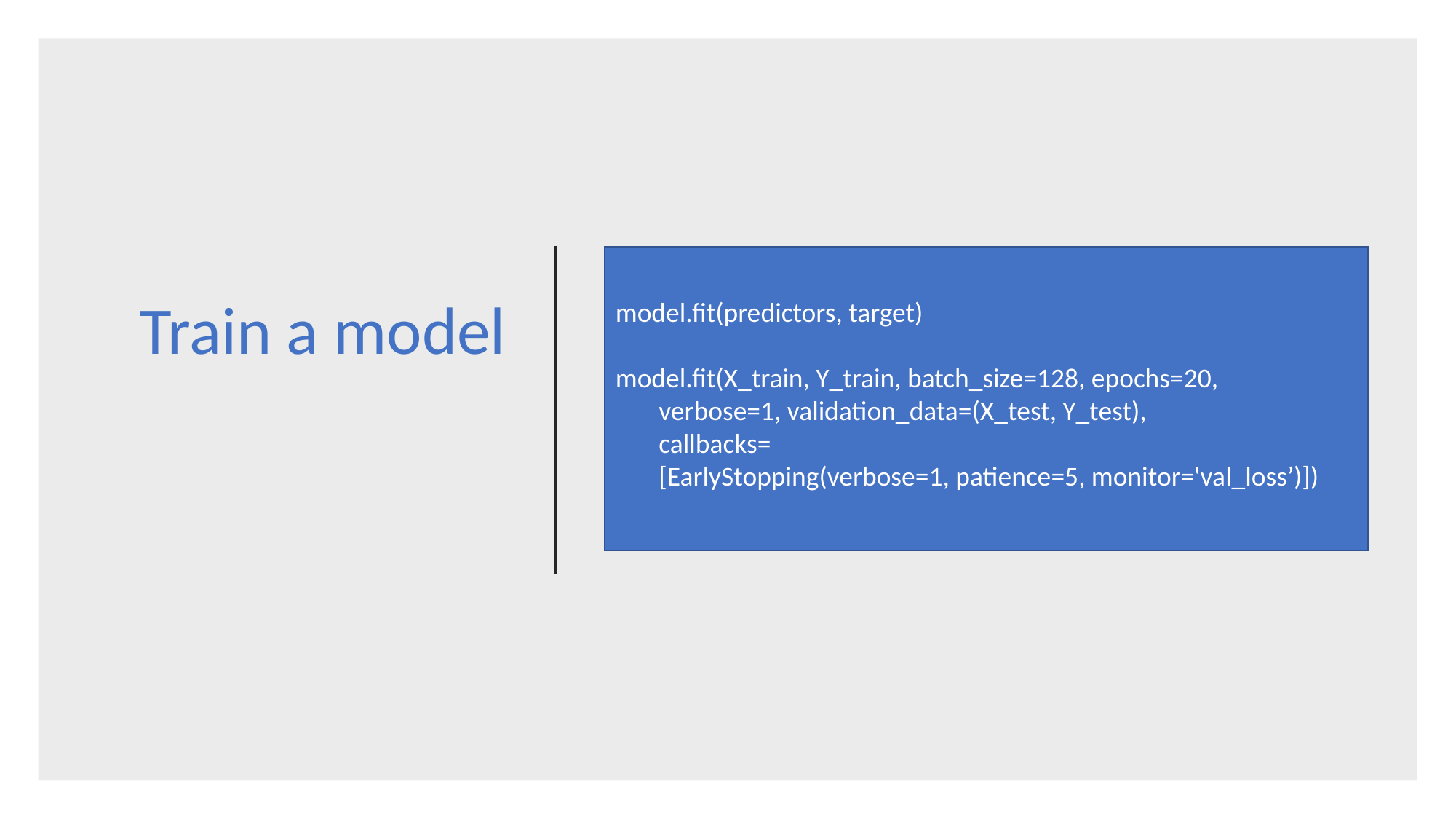

# Train a model

model.fit(predictors, target)

model.fit(X_train, Y_train, batch_size=128, epochs=20,
       verbose=1, validation_data=(X_test, Y_test),
       callbacks=
       [EarlyStopping(verbose=1, patience=5, monitor='val_loss’)])